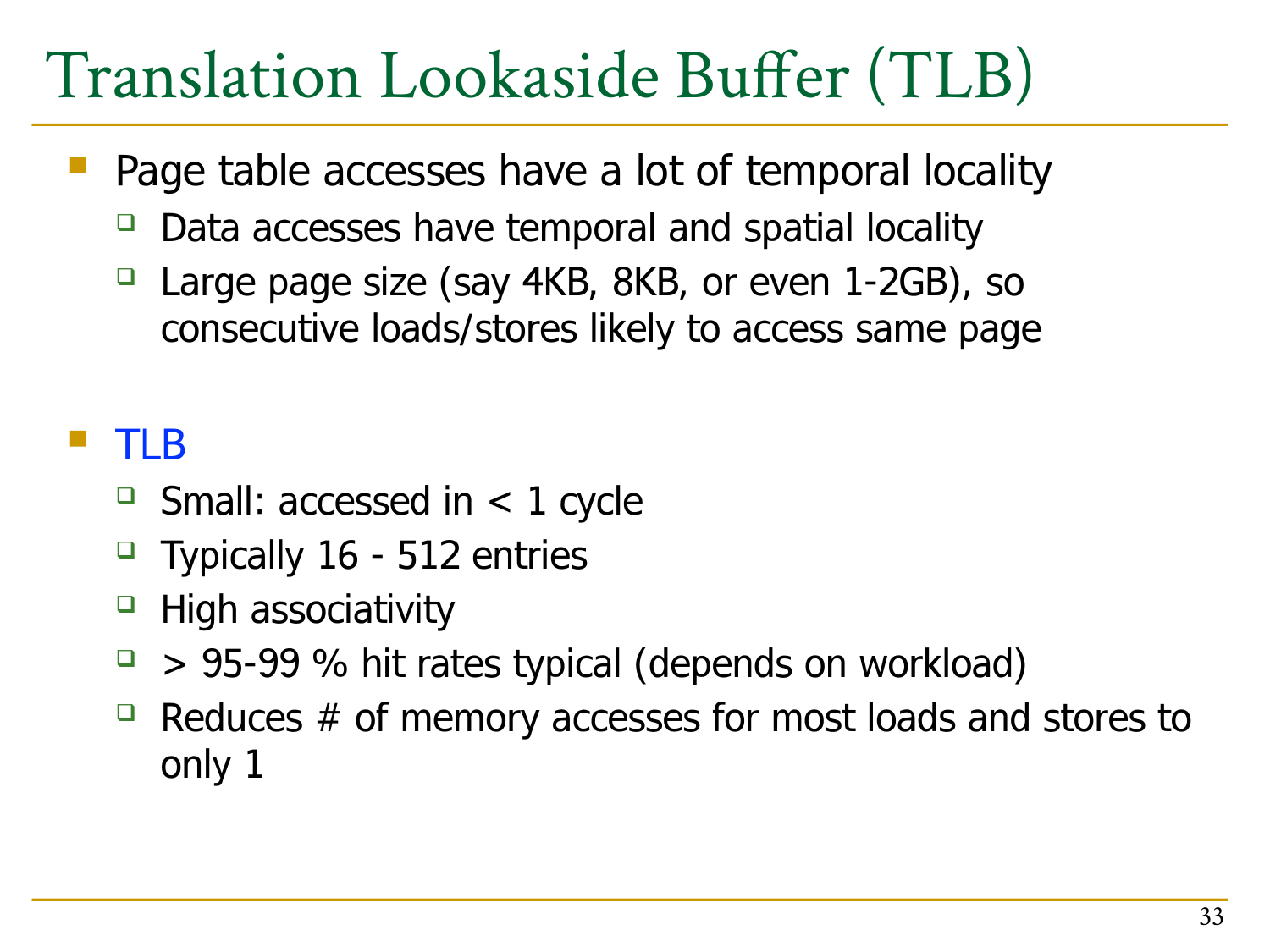

# Translation Lookaside Buffer (TLB)

Page table accesses have a lot of temporal locality
Data accesses have temporal and spatial locality
Large page size (say 4KB, 8KB, or even 1-2GB), so consecutive loads/stores likely to access same page

TLB
Small: accessed in < 1 cycle
Typically 16 - 512 entries
High associativity
> 95-99 % hit rates typical (depends on workload)
Reduces # of memory accesses for most loads and stores to only 1

33